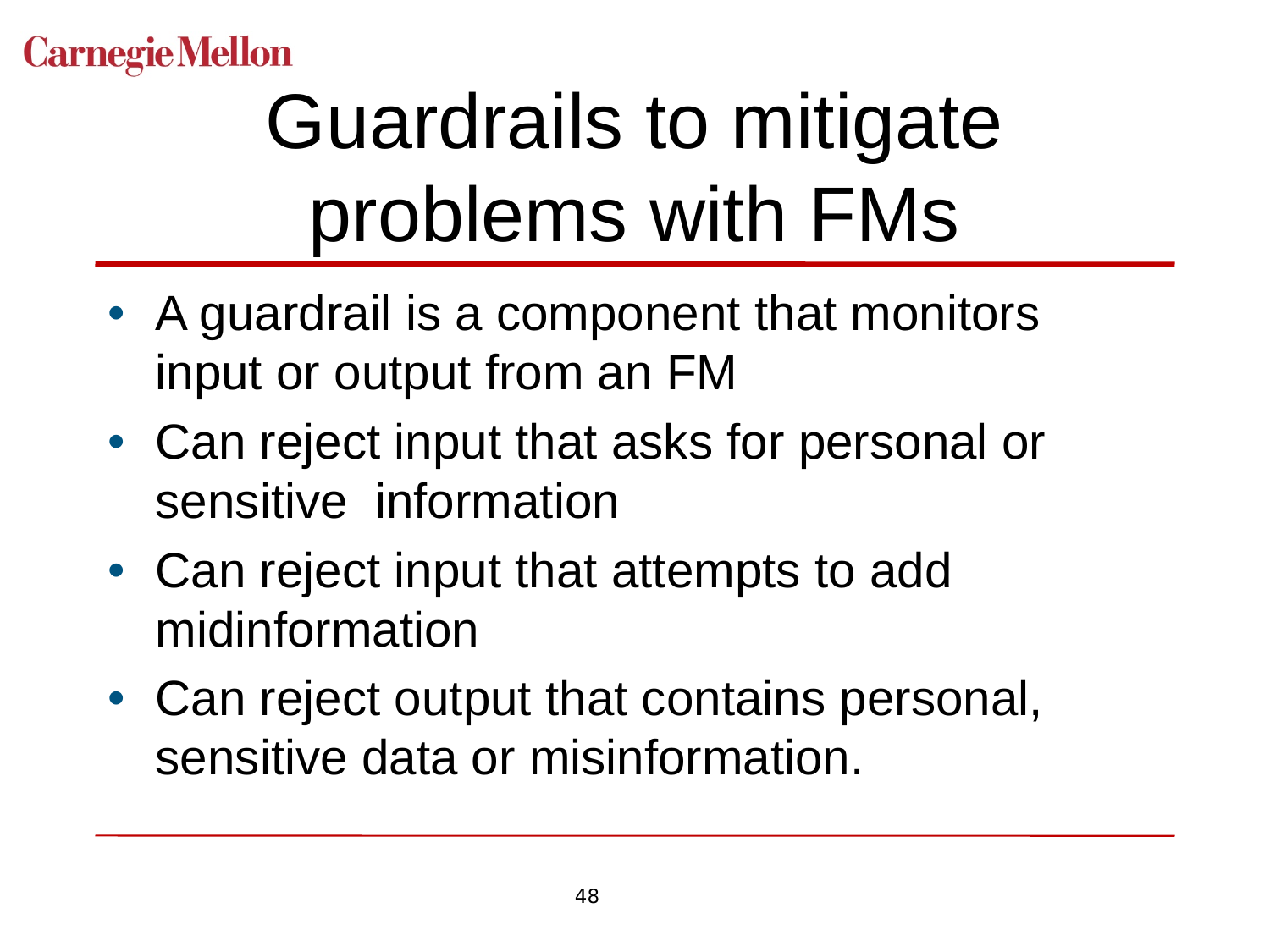

# Guardrails to mitigate problems with FMs
A guardrail is a component that monitors input or output from an FM
Can reject input that asks for personal or sensitive  information
Can reject input that attempts to add  midinformation
Can reject output that contains personal, sensitive data or misinformation.